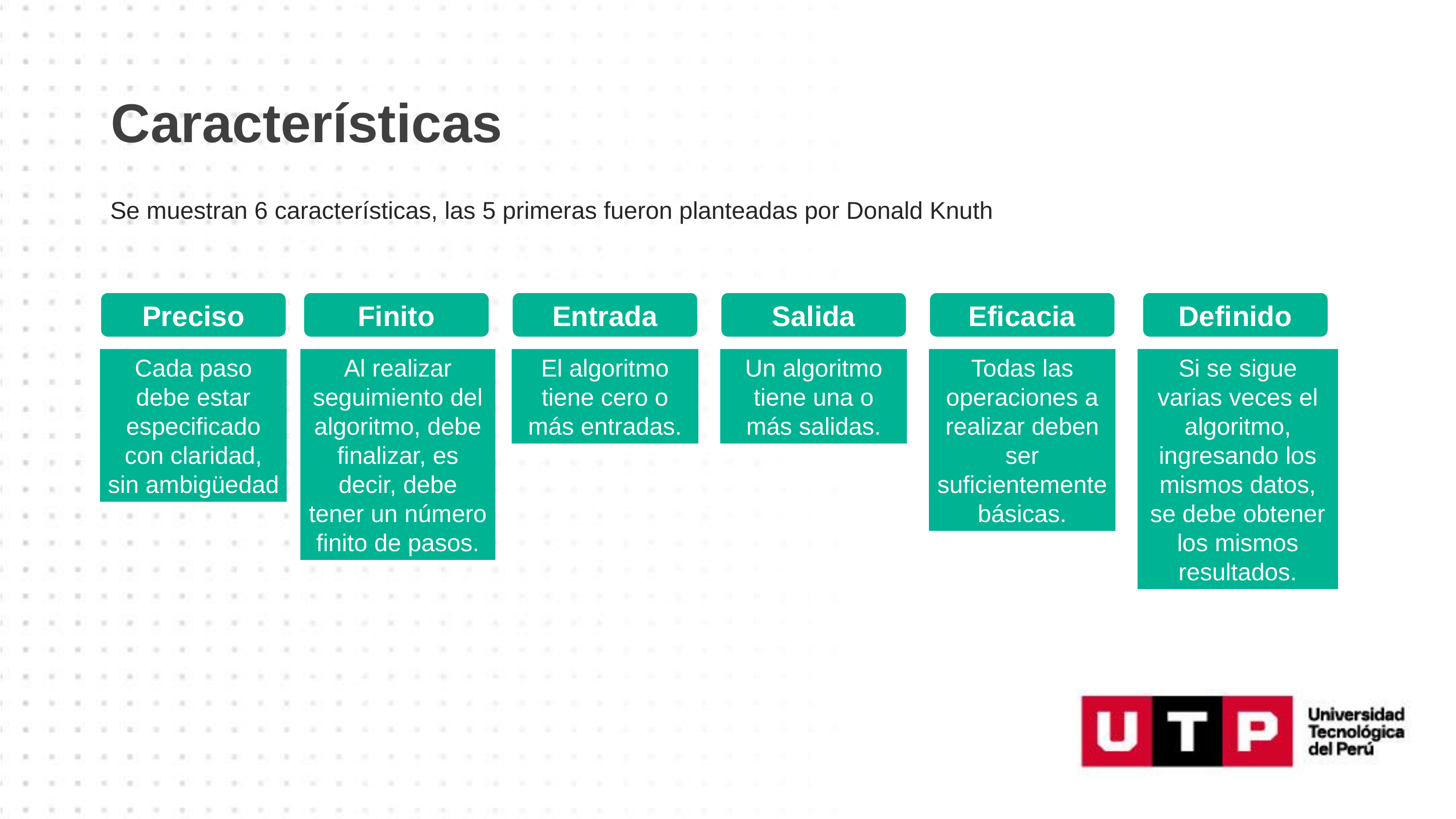

# Características
Se muestran 6 características, las 5 primeras fueron planteadas por Donald Knuth
Preciso
Finito
Entrada
Salida
Eficacia
Definido
El algoritmo tiene cero o más entradas.
Un algoritmo tiene una o más salidas.
Cada paso debe estar especificado con claridad, sin ambigüedad
Al realizar seguimiento del algoritmo, debe finalizar, es decir, debe tener un número finito de pasos.
Todas las operaciones a realizar deben ser suficientemente básicas.
Si se sigue varias veces el algoritmo, ingresando los mismos datos, se debe obtener los mismos resultados.